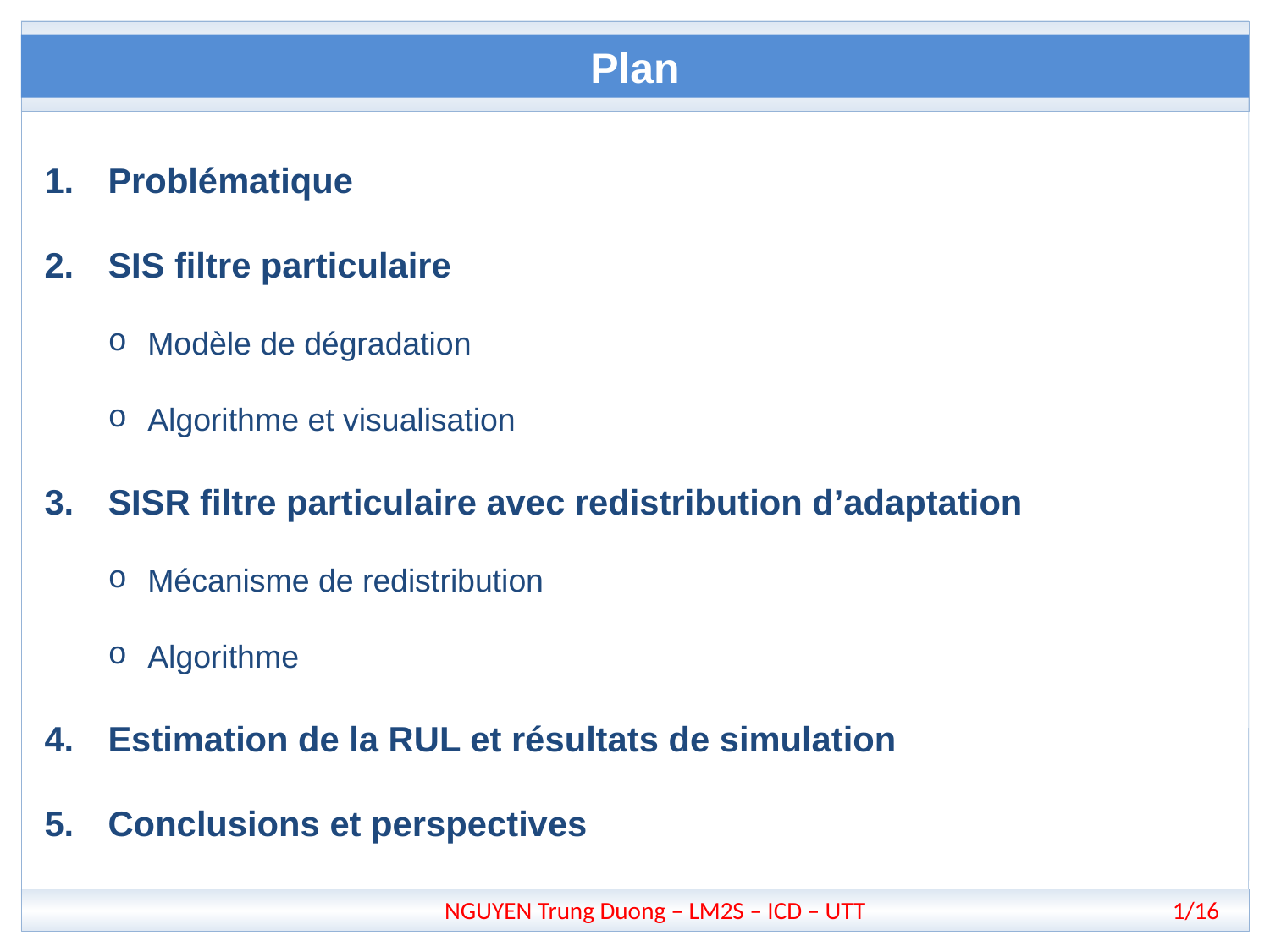

Plan
Problématique
SIS filtre particulaire
Modèle de dégradation
Algorithme et visualisation
SISR filtre particulaire avec redistribution d’adaptation
Mécanisme de redistribution
Algorithme
Estimation de la RUL et résultats de simulation
Conclusions et perspectives
1/16